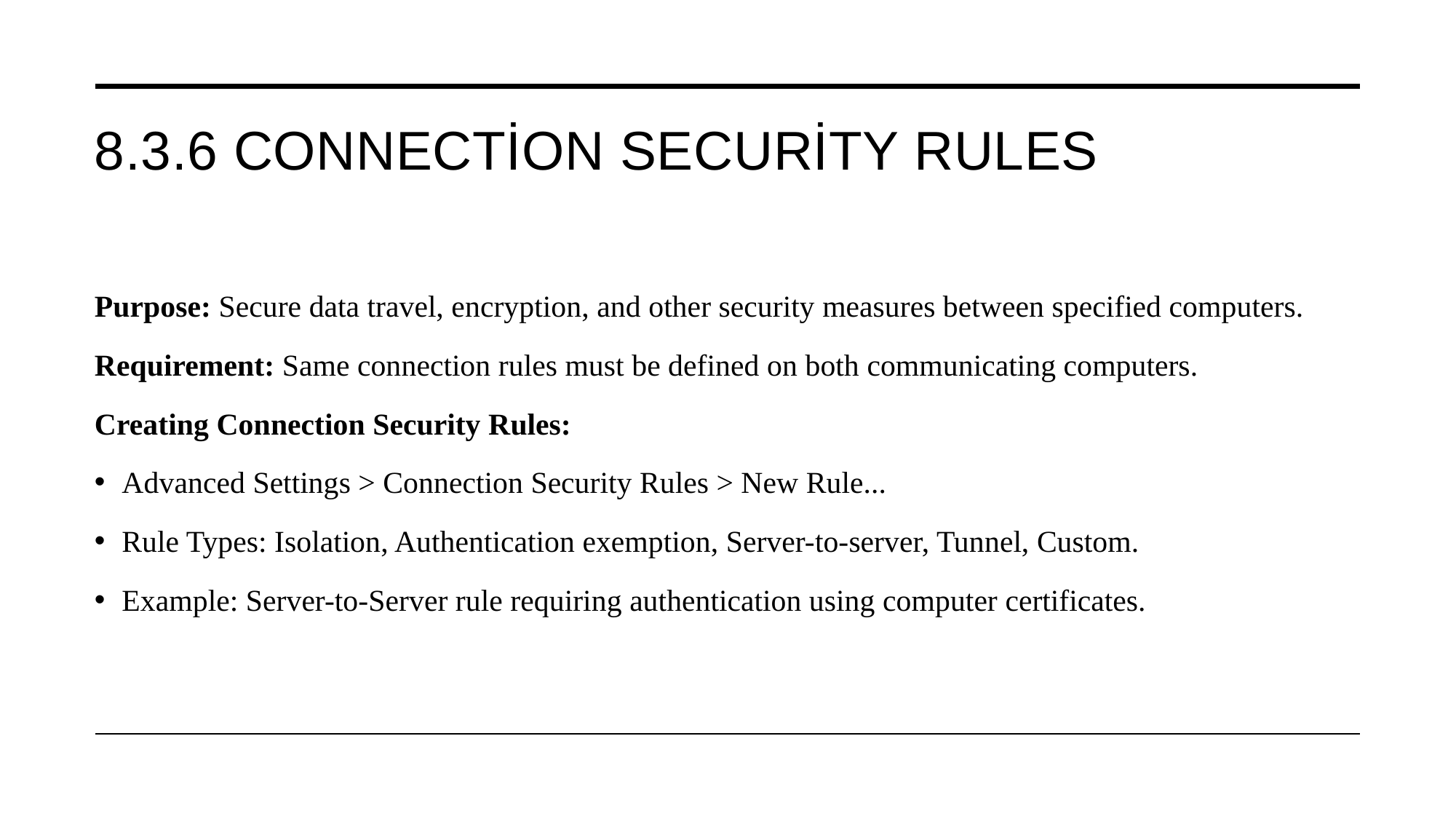

# 8.3.6 Connection Security Rules
Purpose: Secure data travel, encryption, and other security measures between specified computers.
Requirement: Same connection rules must be defined on both communicating computers.
Creating Connection Security Rules:
Advanced Settings > Connection Security Rules > New Rule...
Rule Types: Isolation, Authentication exemption, Server-to-server, Tunnel, Custom.
Example: Server-to-Server rule requiring authentication using computer certificates.